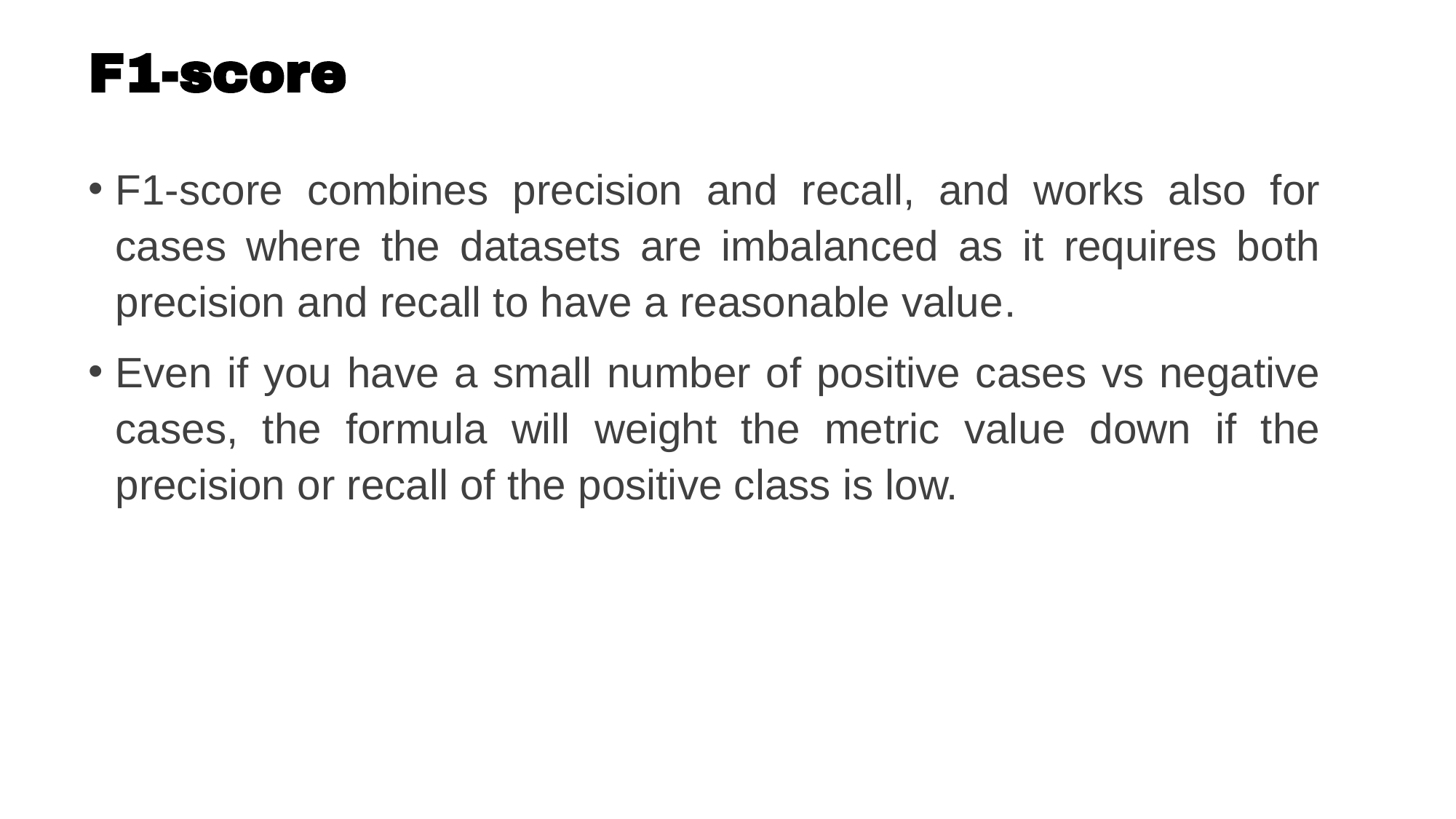

# F1-score
F1-score combines precision and recall, and works also for cases where the datasets are imbalanced as it requires both precision and recall to have a reasonable value.
Even if you have a small number of positive cases vs negative cases, the formula will weight the metric value down if the precision or recall of the positive class is low.